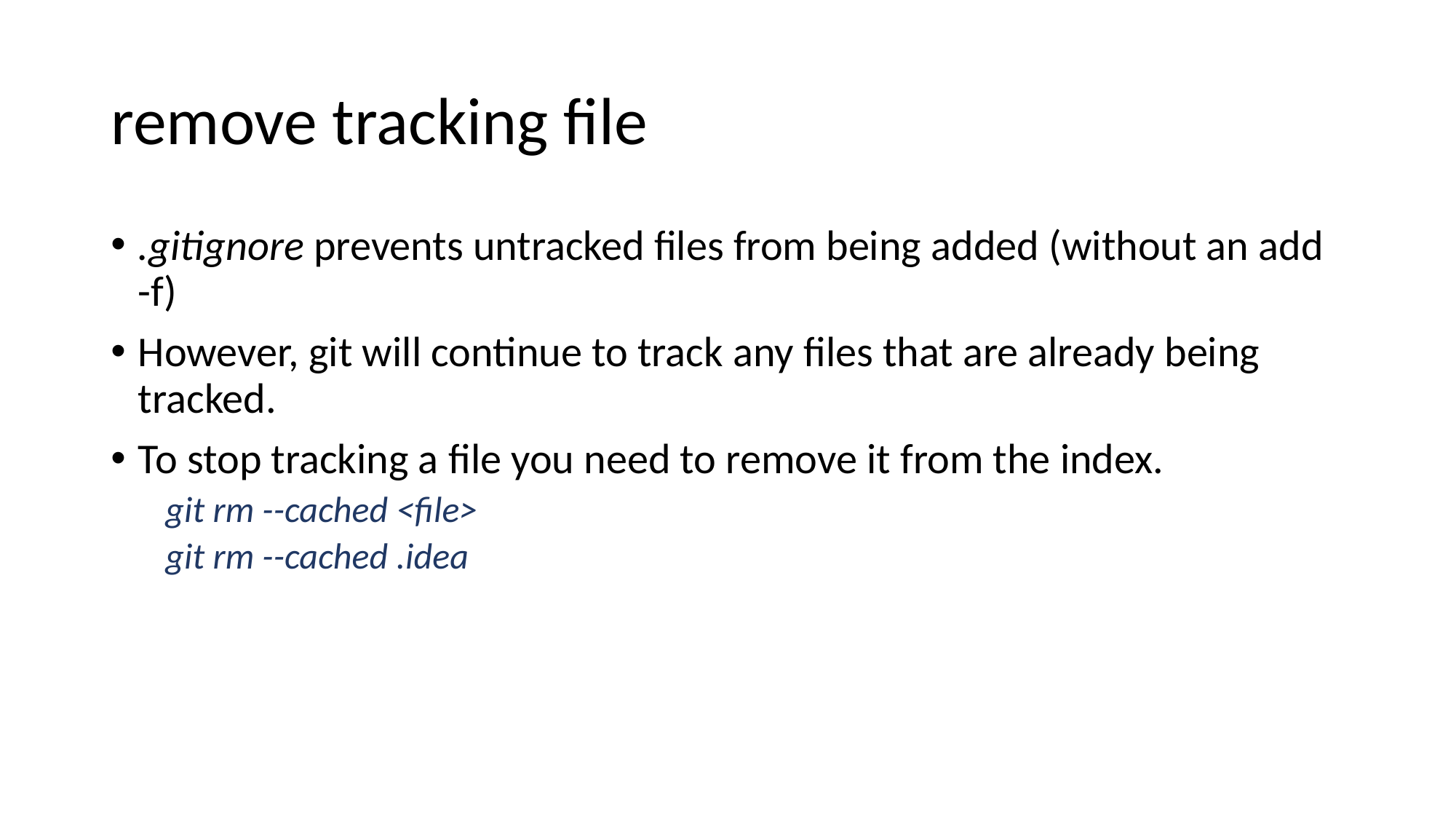

# remove tracking file
.gitignore prevents untracked files from being added (without an add -f)
However, git will continue to track any files that are already being tracked.
To stop tracking a file you need to remove it from the index.
git rm --cached <file>
git rm --cached .idea